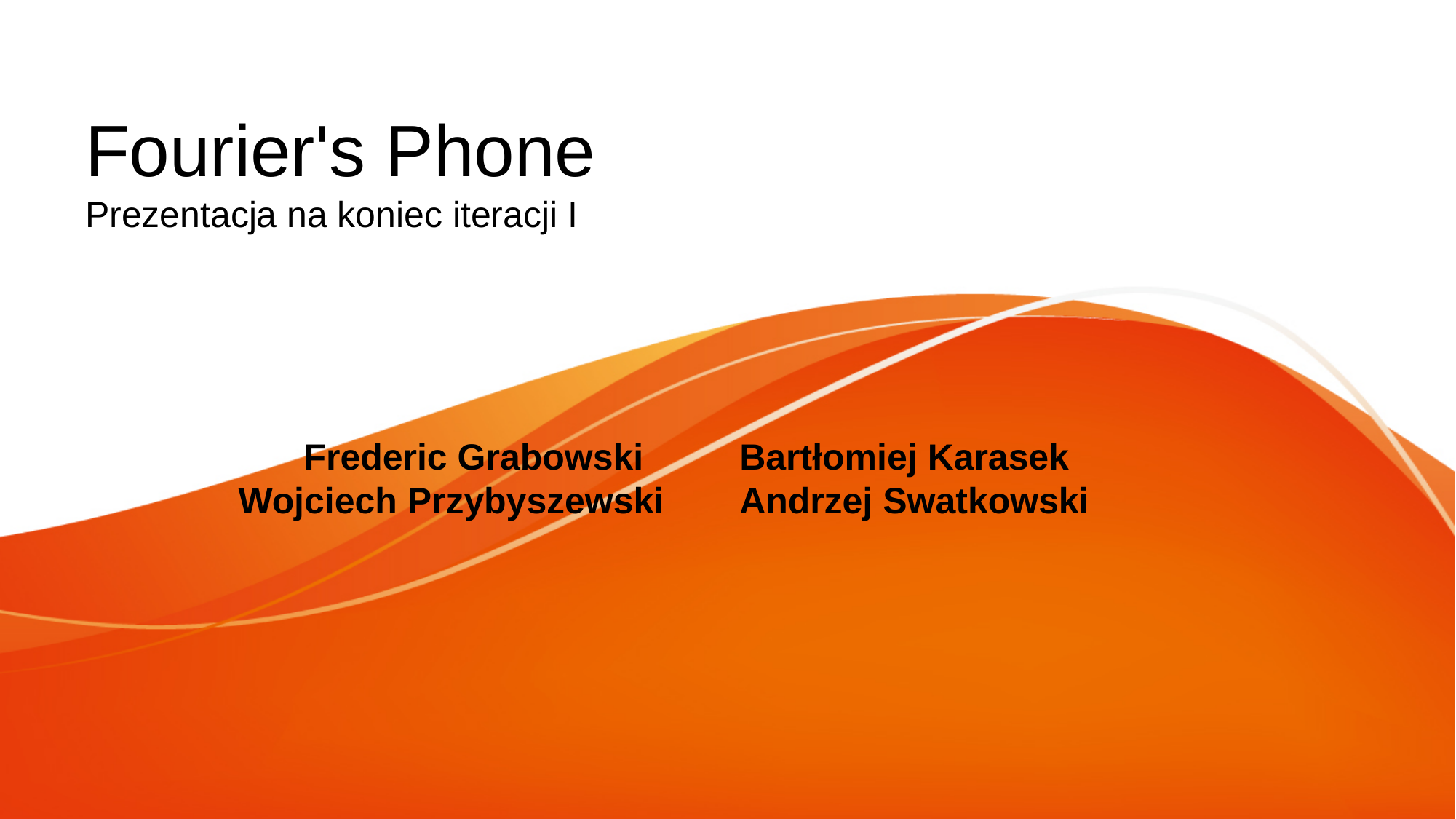

# Fourier's Phone Prezentacja na koniec iteracji I
Frederic Grabowski
Wojciech Przybyszewski
Bartłomiej Karasek
Andrzej Swatkowski